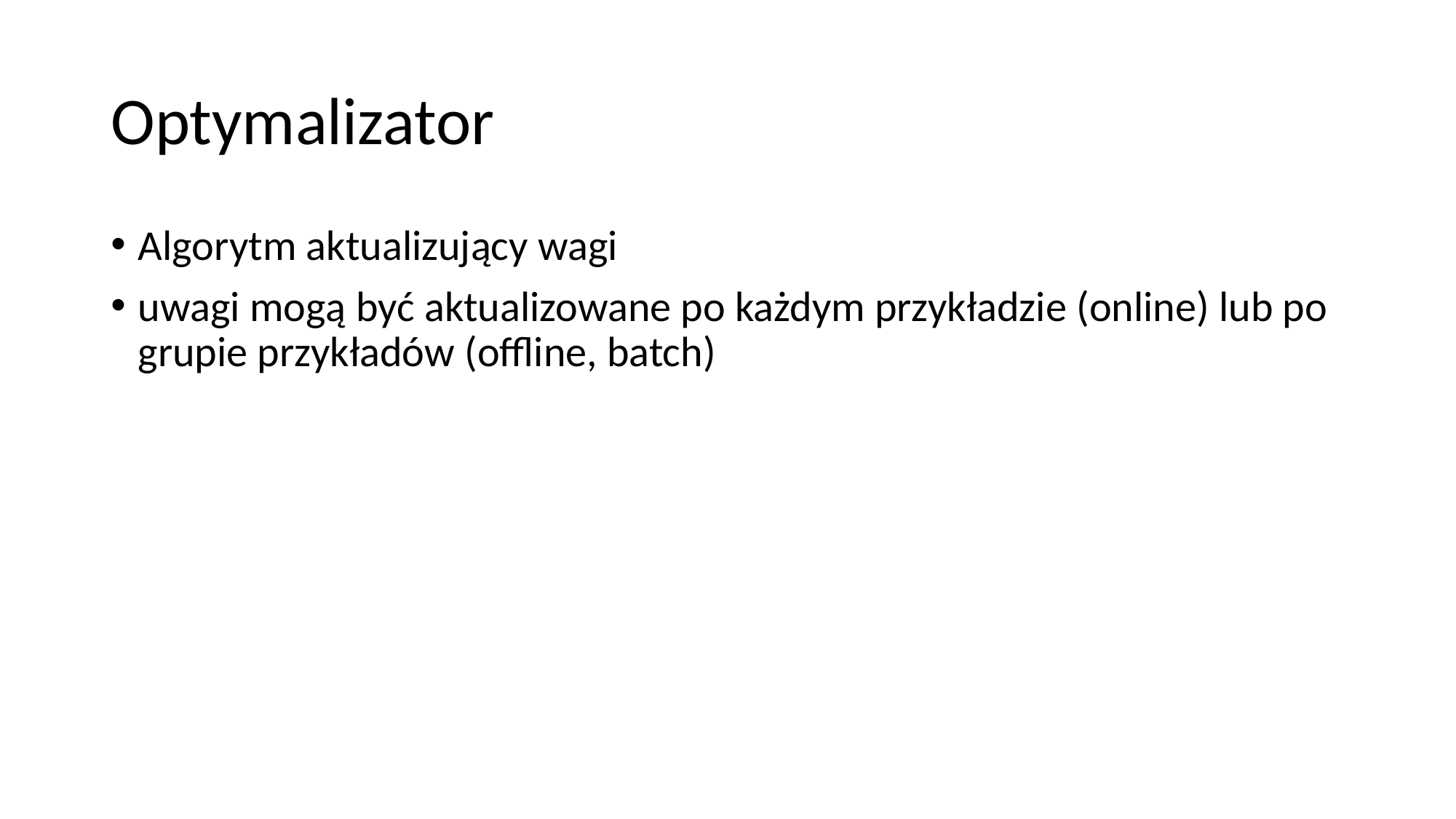

# Optymalizator
Algorytm aktualizujący wagi
uwagi mogą być aktualizowane po każdym przykładzie (online) lub po grupie przykładów (offline, batch)